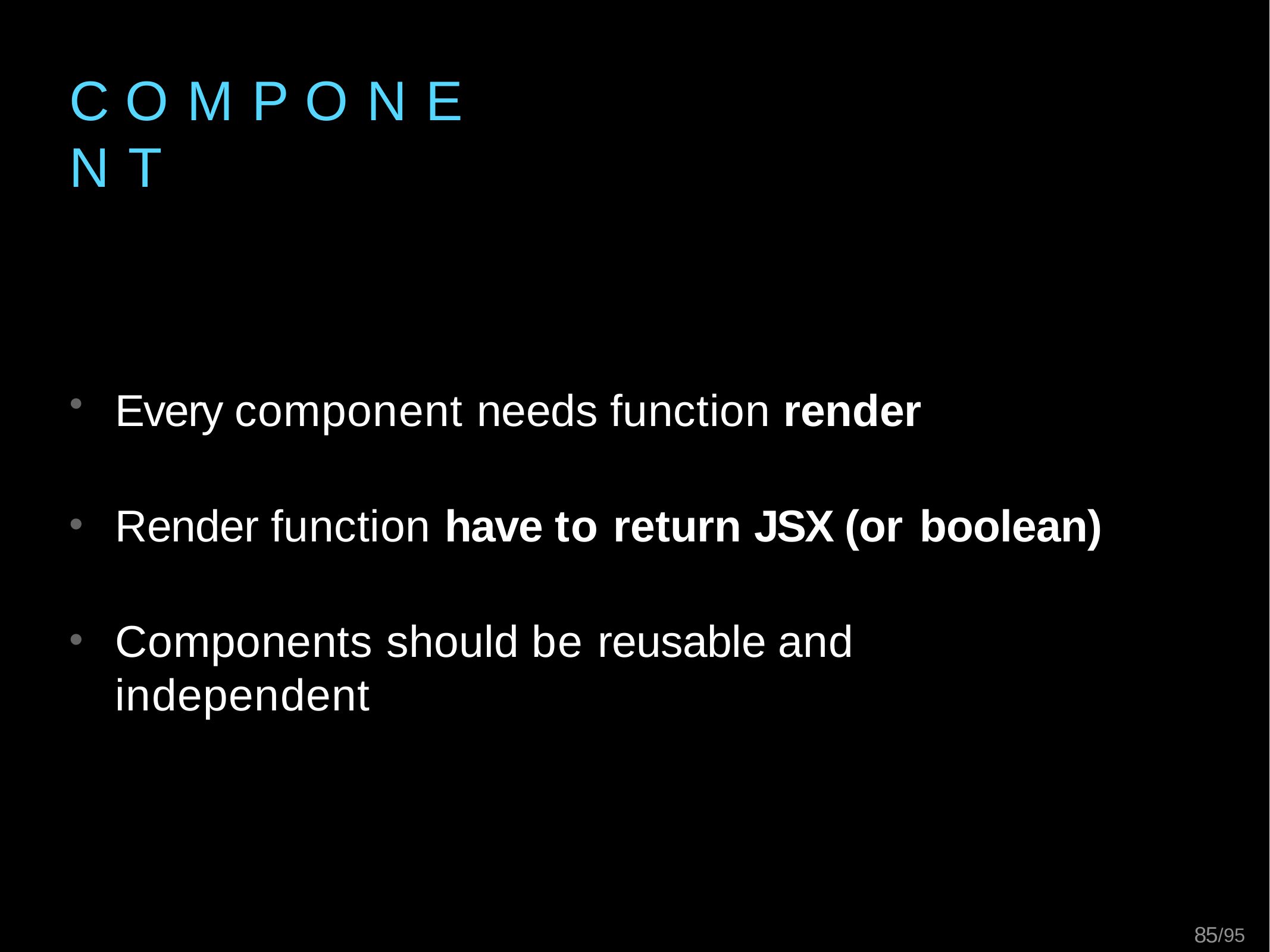

# C O M P O N E N T
Every component needs function render

Render function have to return JSX (or boolean)

Components should be reusable and independent
85/95